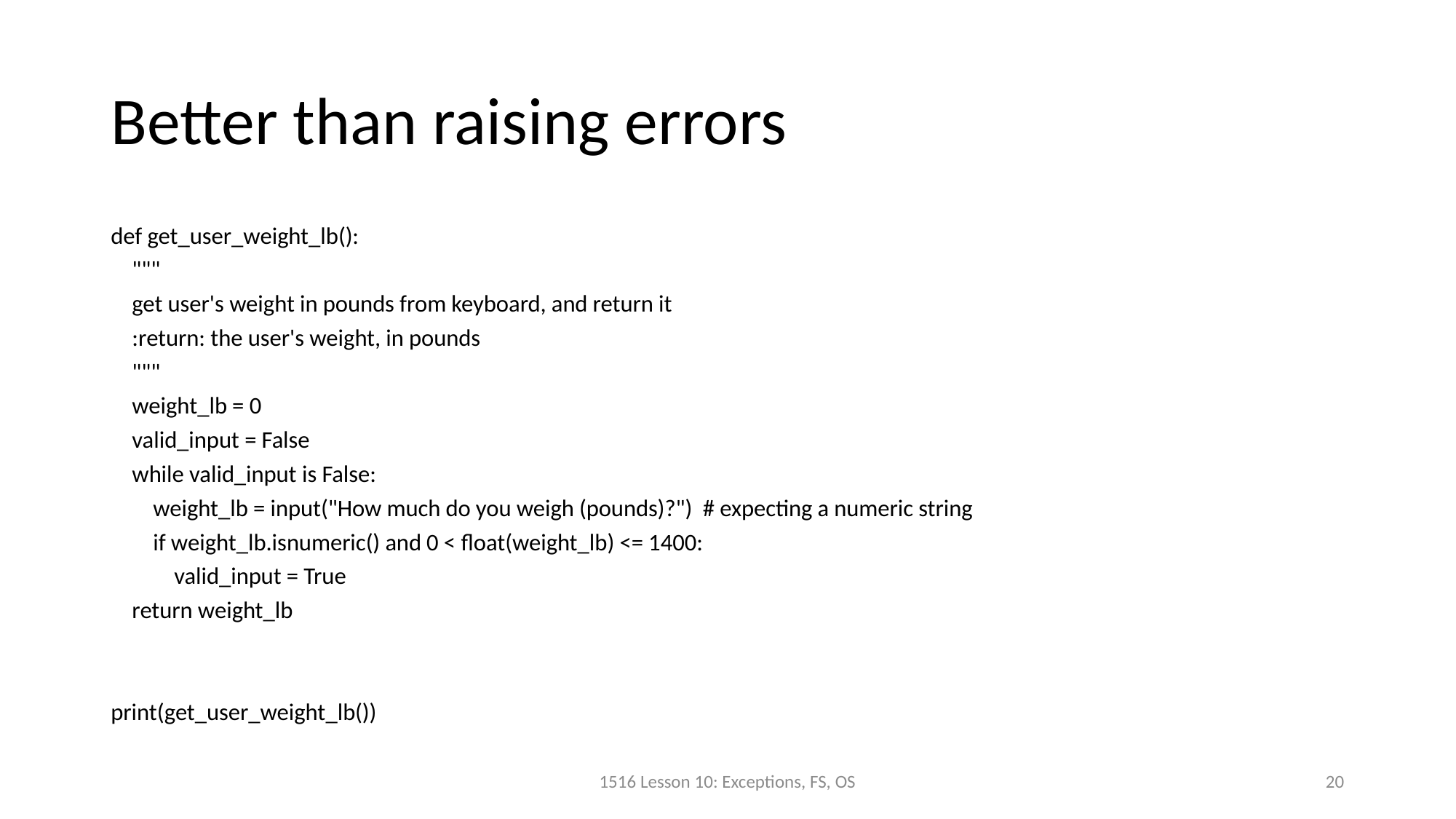

# Better than raising errors
def get_user_weight_lb():
    """
    get user's weight in pounds from keyboard, and return it
    :return: the user's weight, in pounds
    """
    weight_lb = 0
    valid_input = False
    while valid_input is False:
        weight_lb = input("How much do you weigh (pounds)?")  # expecting a numeric string
        if weight_lb.isnumeric() and 0 < float(weight_lb) <= 1400:
            valid_input = True
    return weight_lb

print(get_user_weight_lb())

1516 Lesson 10: Exceptions, FS, OS
20